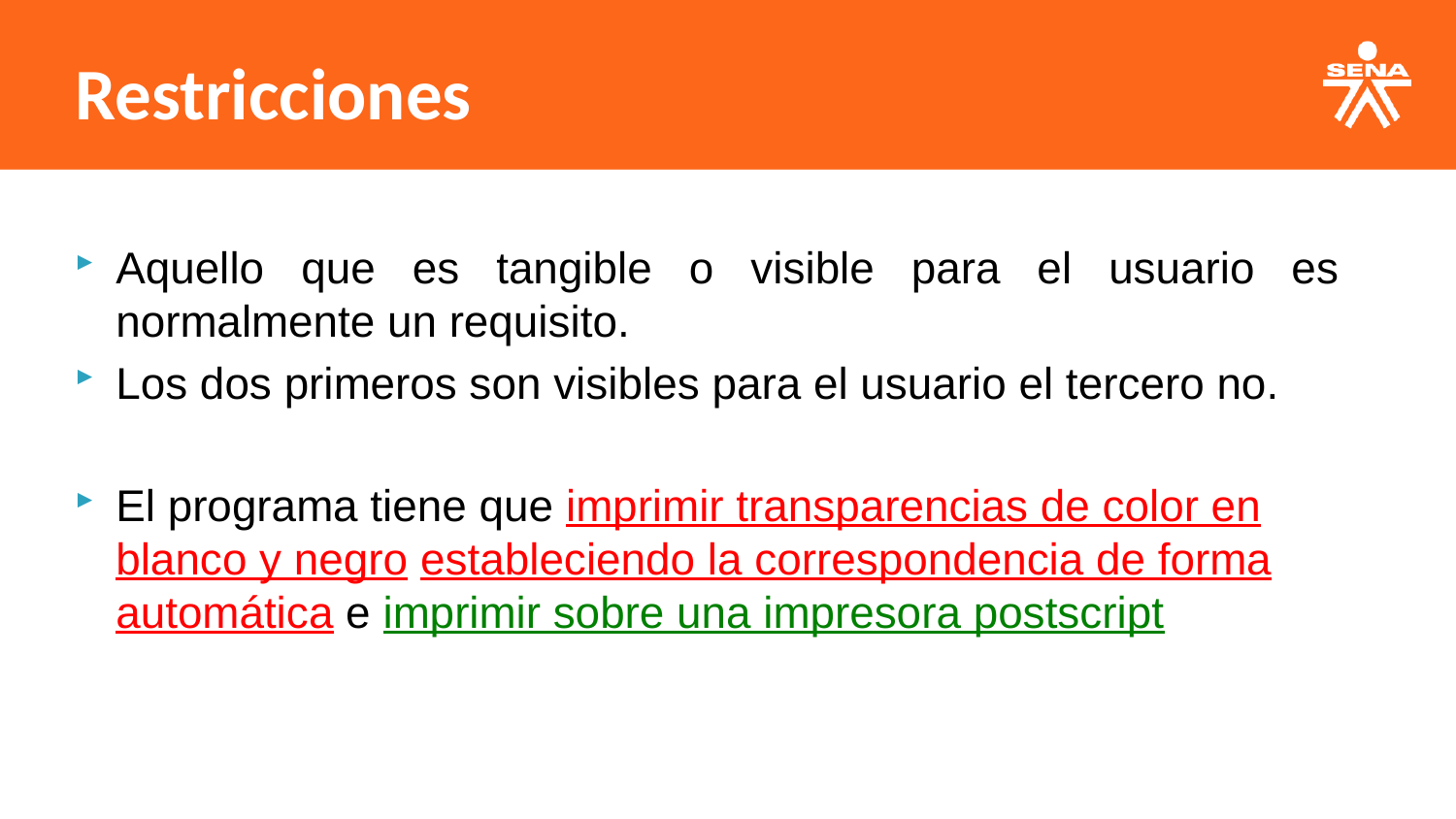

Restricciones
Aquello que es tangible o visible para el usuario es normalmente un requisito.
Los dos primeros son visibles para el usuario el tercero no.

El programa tiene que imprimir transparencias de color en blanco y negro estableciendo la correspondencia de forma automática e imprimir sobre una impresora postscript